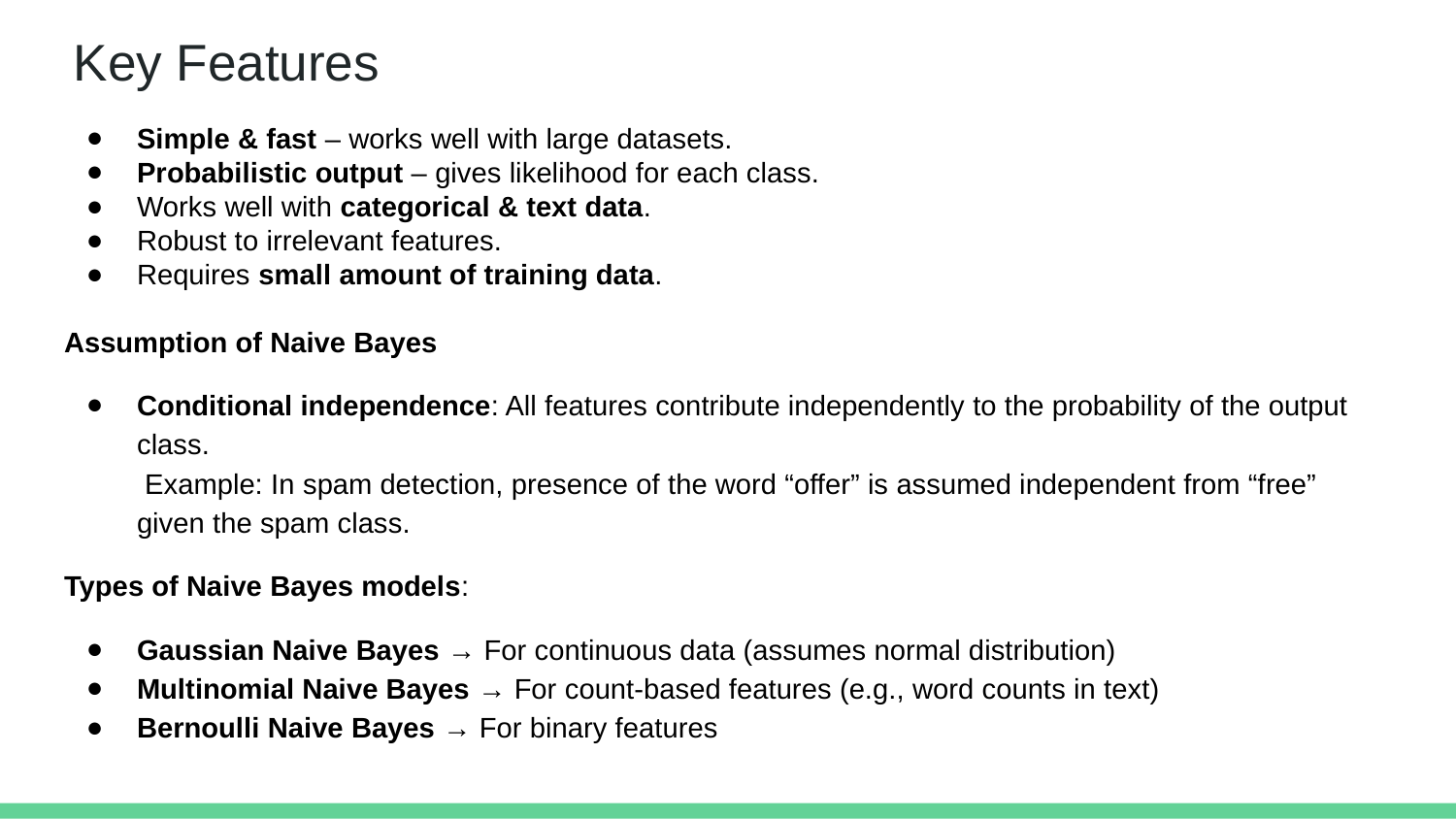

# Key Features
Simple & fast – works well with large datasets.
Probabilistic output – gives likelihood for each class.
Works well with categorical & text data.
Robust to irrelevant features.
Requires small amount of training data.
Assumption of Naive Bayes
Conditional independence: All features contribute independently to the probability of the output class.
 Example: In spam detection, presence of the word “offer” is assumed independent from “free” given the spam class.
Types of Naive Bayes models:
Gaussian Naive Bayes → For continuous data (assumes normal distribution)
Multinomial Naive Bayes → For count-based features (e.g., word counts in text)
Bernoulli Naive Bayes → For binary features